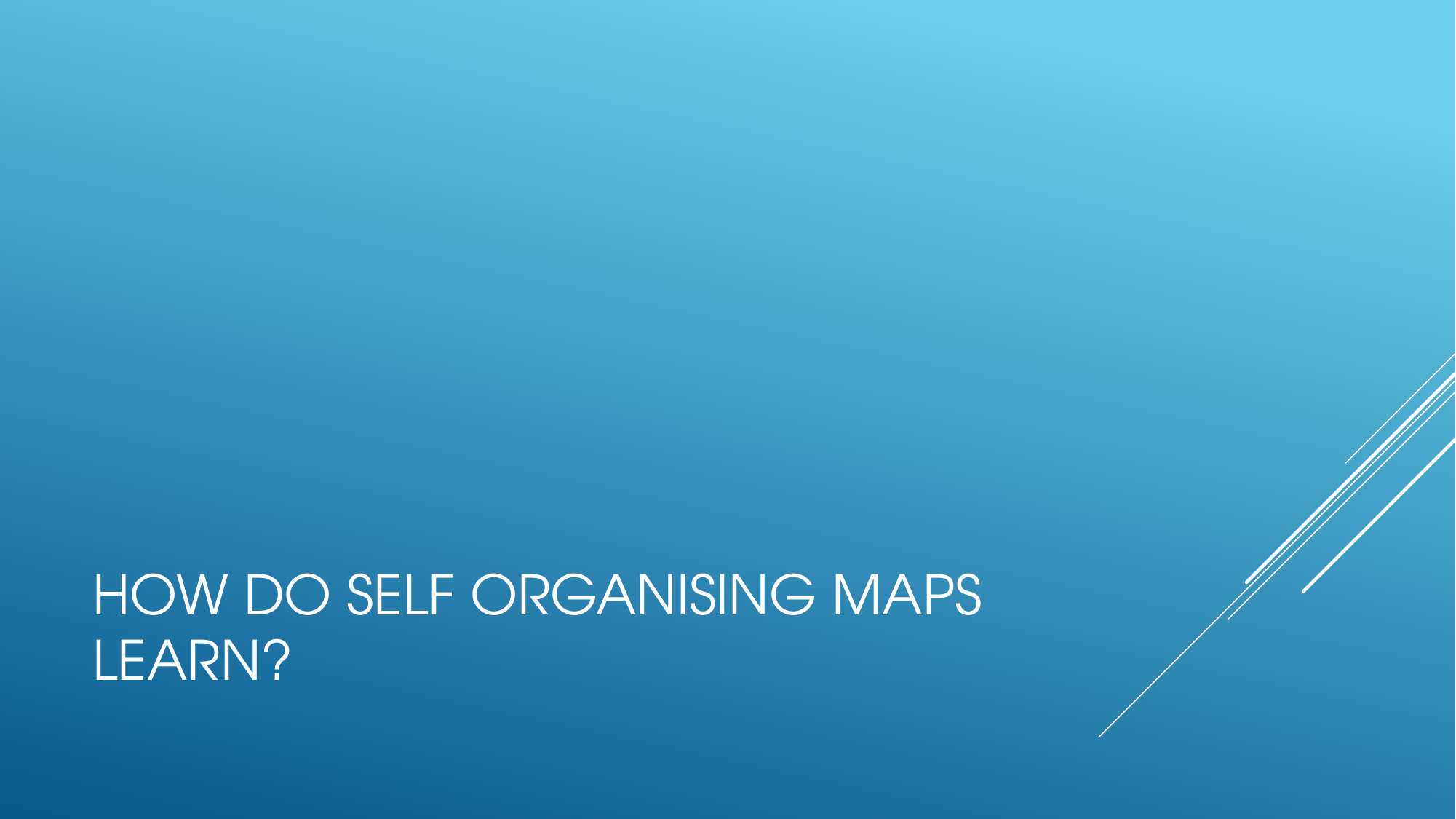

# HOW DO SELF ORGANISING MAPS LEARN?